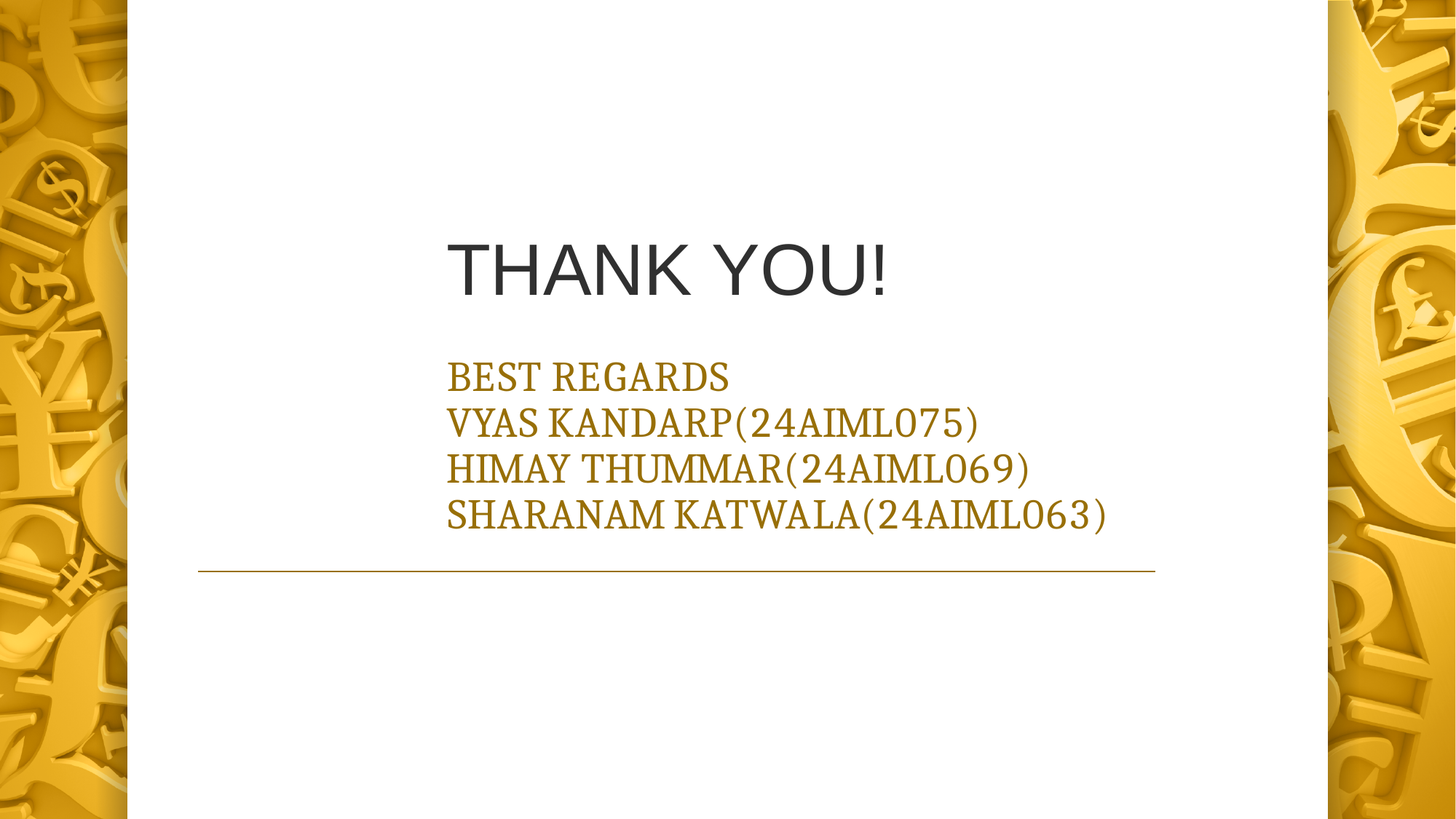

# THANK YOU!
BEST REGARDS
VYAS KANDARP(24AIML075)
HIMAY THUMMAR(24AIML069)
SHARANAM KATWALA(24AIML063)